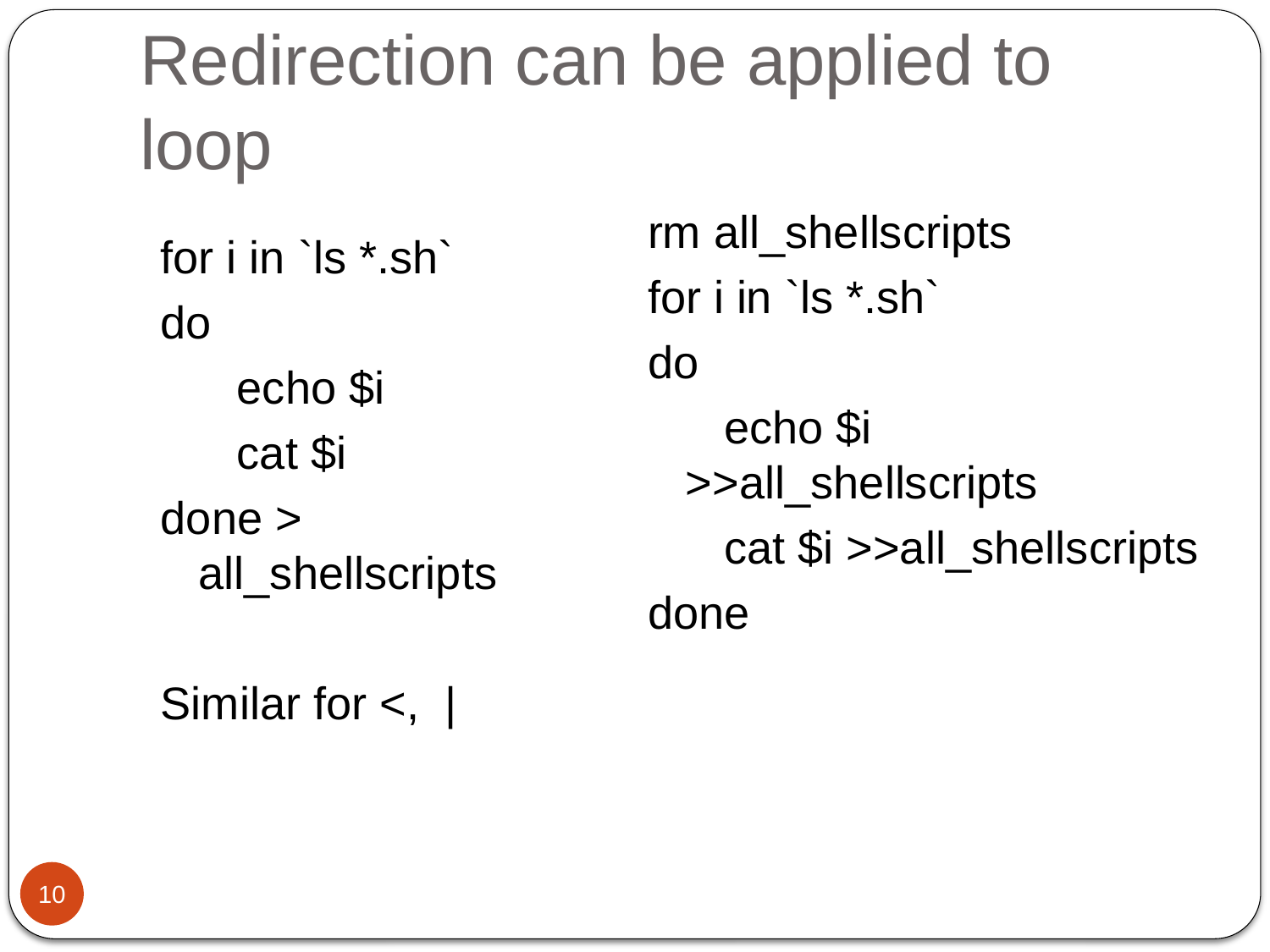

# Redirection can be applied to loop
rm all_shellscripts
for i in `ls *.sh`
do
      echo $i >>all_shellscripts
      cat $i >>all_shellscripts
done

for i in `ls *.sh`
do
      echo $i
      cat $i
done > all_shellscripts

Similar for <,  |
10